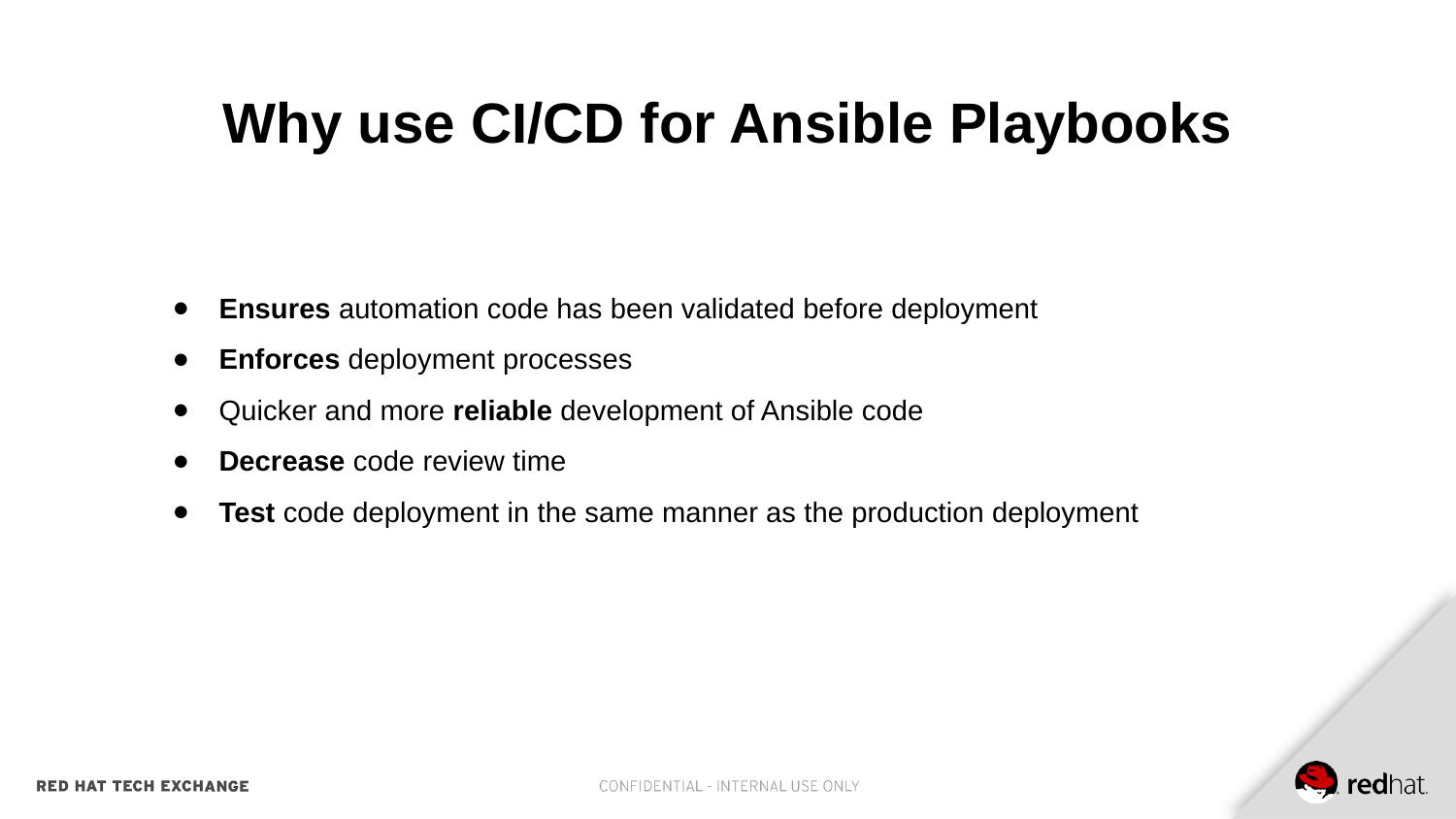

# Why use CI/CD for Ansible Playbooks
Ensures automation code has been validated before deployment
Enforces deployment processes
Quicker and more reliable development of Ansible code
Decrease code review time
Test code deployment in the same manner as the production deployment